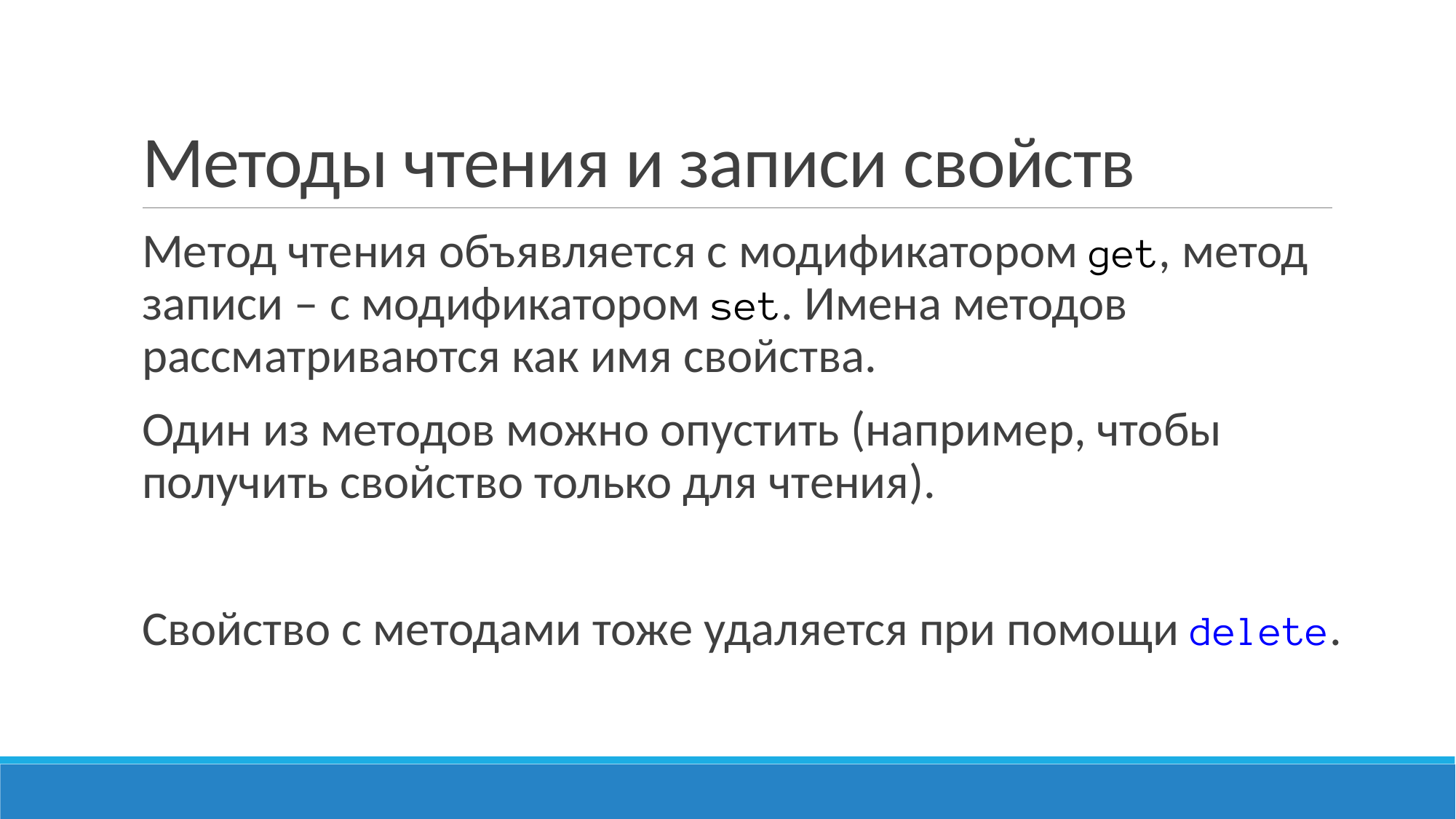

# Методы чтения и записи свойств
Метод чтения объявляется с модификатором get, метод записи – с модификатором set. Имена методов рассматриваются как имя свойства.
Один из методов можно опустить (например, чтобы получить свойство только для чтения).

Свойство с методами тоже удаляется при помощи delete.